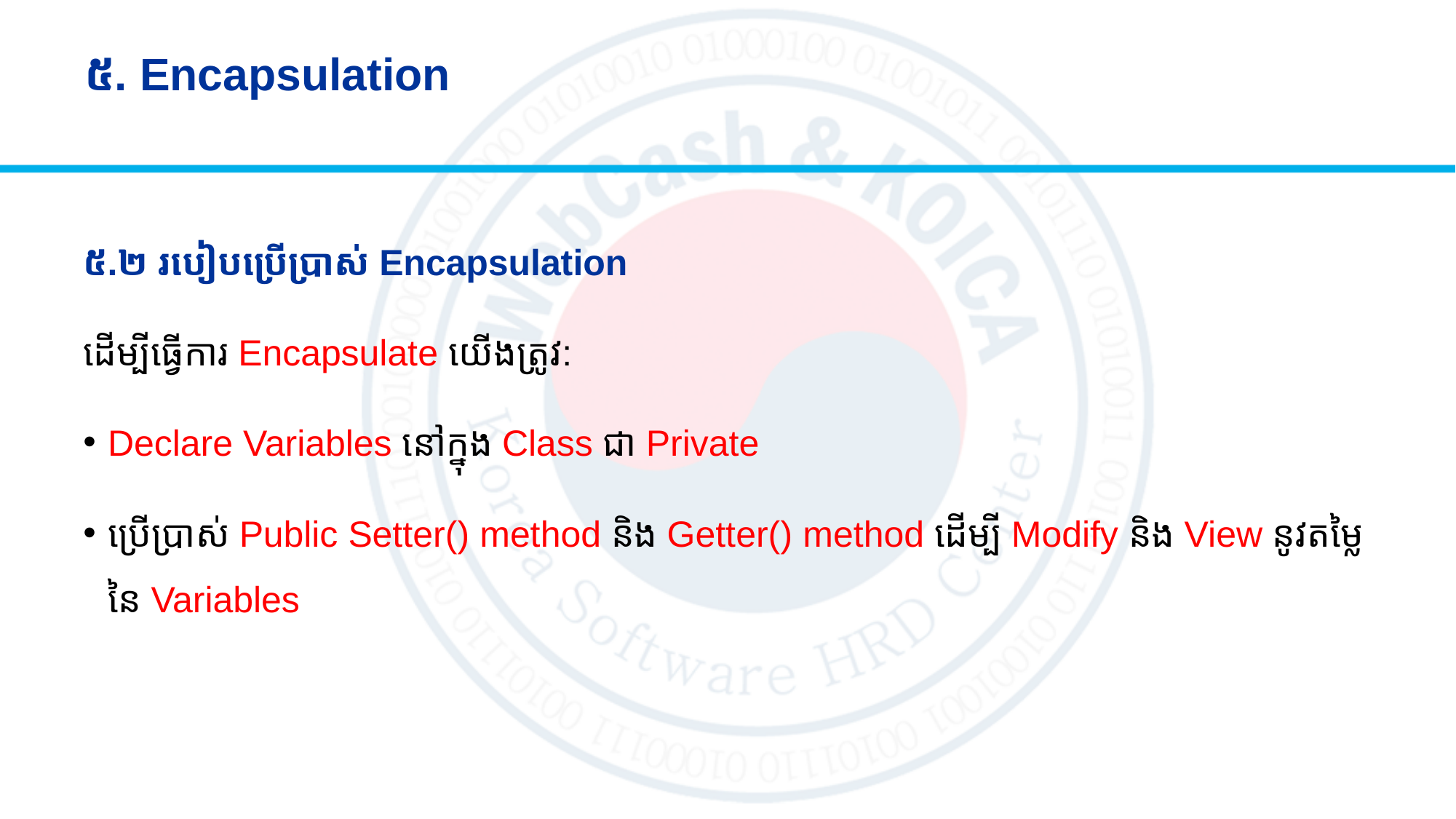

# ៥. Encapsulation
៥.២ របៀបប្រើប្រាស់ Encapsulation
ដើម្បីធ្វើការ Encapsulate យើងត្រូវ:
Declare Variables នៅក្នុង Class ជា Private
ប្រើប្រាស់ Public Setter() method និង Getter() method ដើម្បី Modify និង​ View នូវតម្លៃនៃ Variables